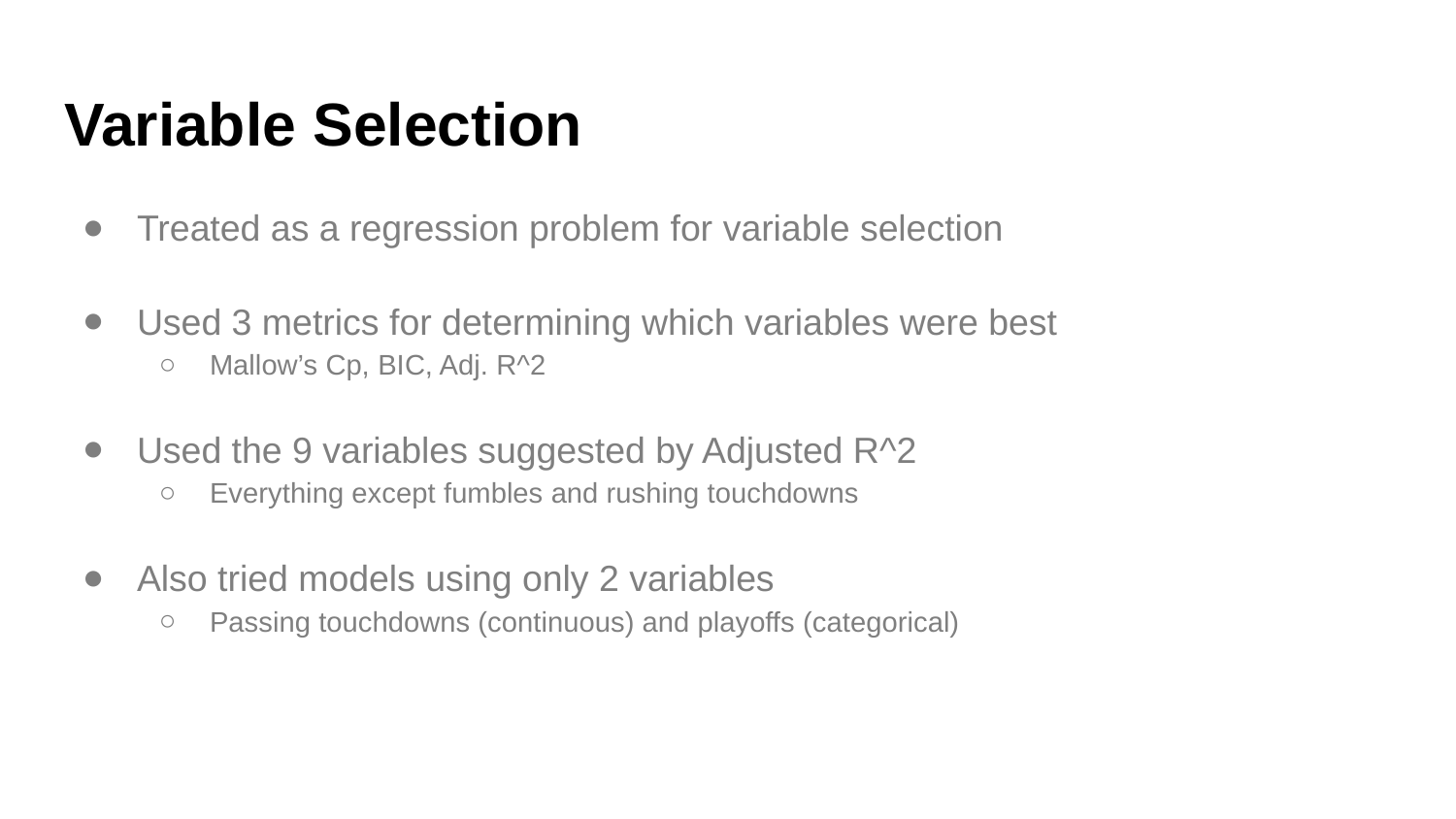

# Variable Selection
Treated as a regression problem for variable selection
Used 3 metrics for determining which variables were best
Mallow’s Cp, BIC, Adj. R^2
Used the 9 variables suggested by Adjusted R^2
Everything except fumbles and rushing touchdowns
Also tried models using only 2 variables
Passing touchdowns (continuous) and playoffs (categorical)